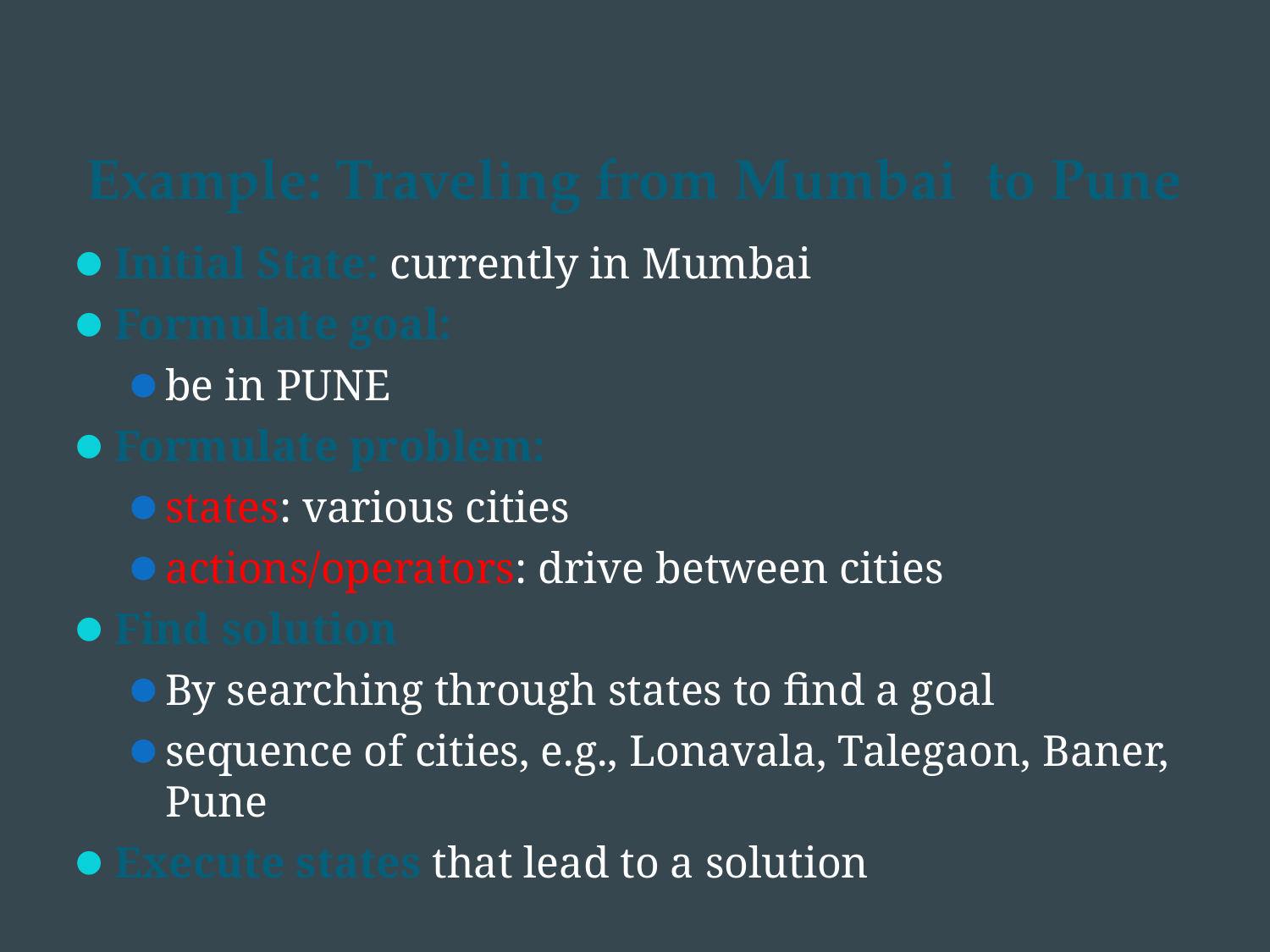

# Example: Traveling from Mumbai  to Pune
Initial State: currently in Mumbai
Formulate goal:
be in PUNE
Formulate problem:
states: various cities
actions/operators: drive between cities
Find solution
By searching through states to find a goal
sequence of cities, e.g., Lonavala, Talegaon, Baner, Pune
Execute states that lead to a solution